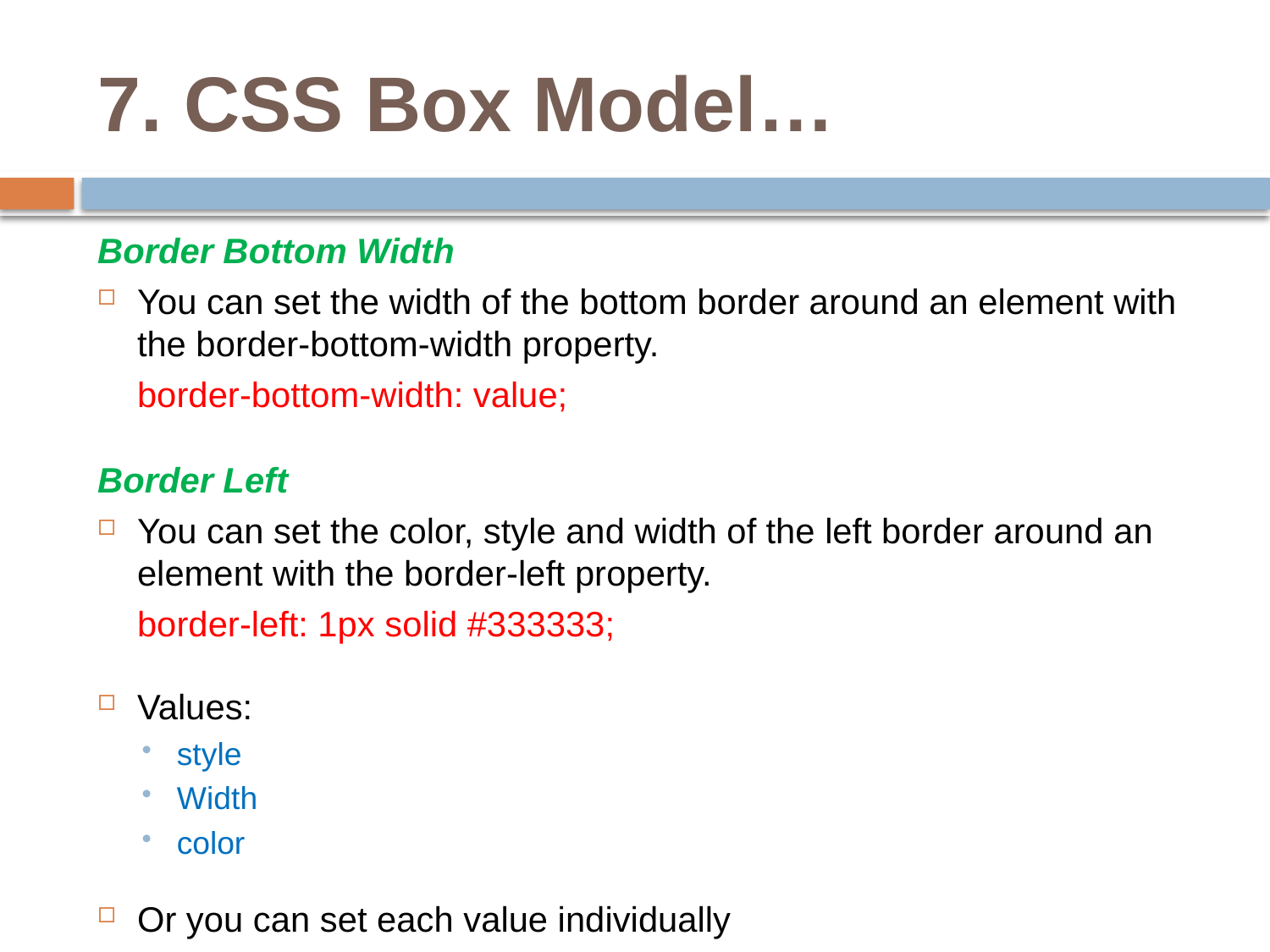

# 7. CSS Box Model…
Border Bottom Width
You can set the width of the bottom border around an element with the border-bottom-width property.
		border-bottom-width: value;

Border Left
You can set the color, style and width of the left border around an element with the border-left property.
		border-left: 1px solid #333333;

Values:
style
Width
color

Or you can set each value individually